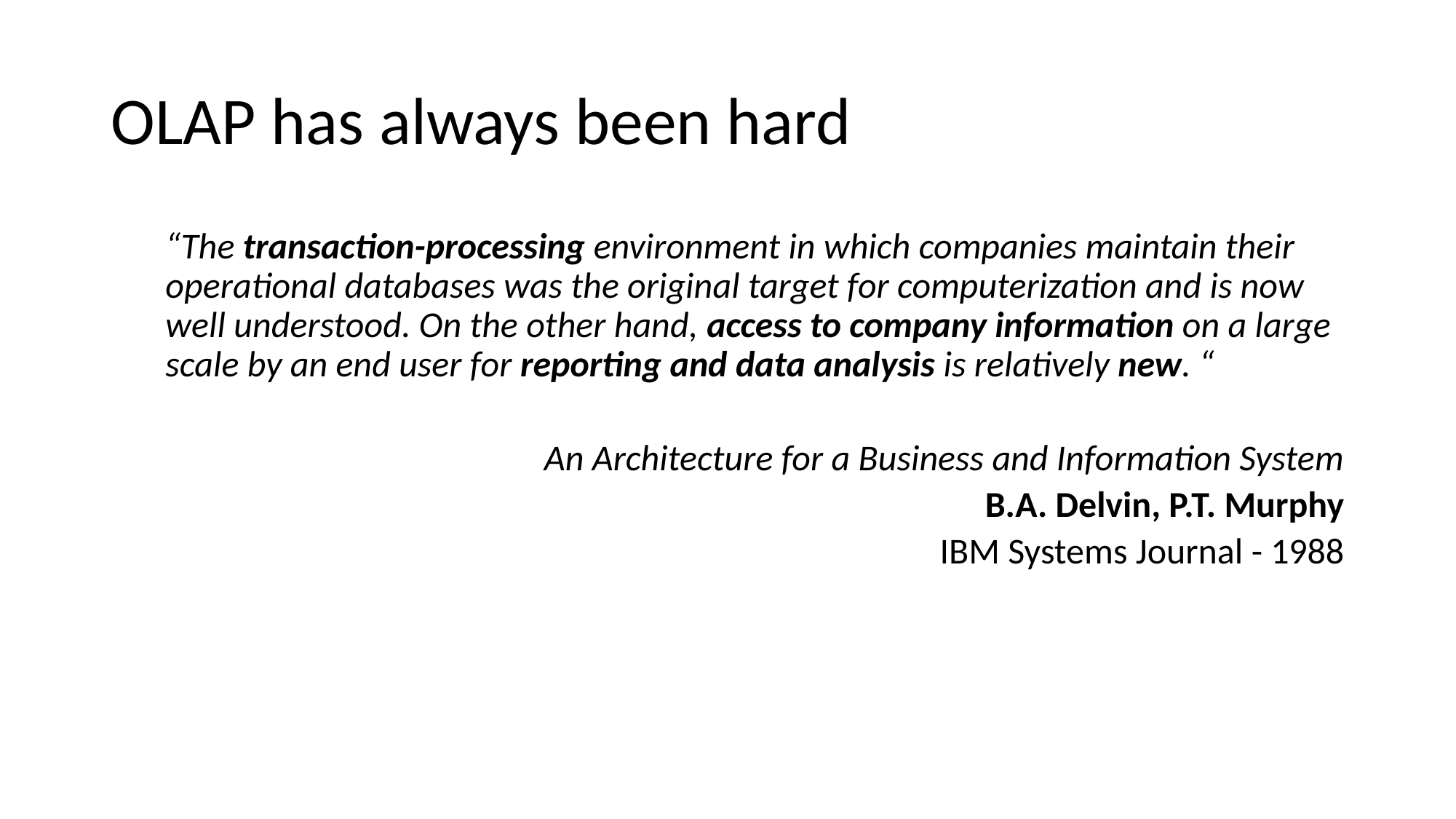

# OLAP has always been hard
“The transaction-processing environment in which companies maintain their operational databases was the original target for computerization and is now well understood. On the other hand, access to company information on a large scale by an end user for reporting and data analysis is relatively new. “

An Architecture for a Business and Information System
B.A. Delvin, P.T. Murphy
IBM Systems Journal - 1988